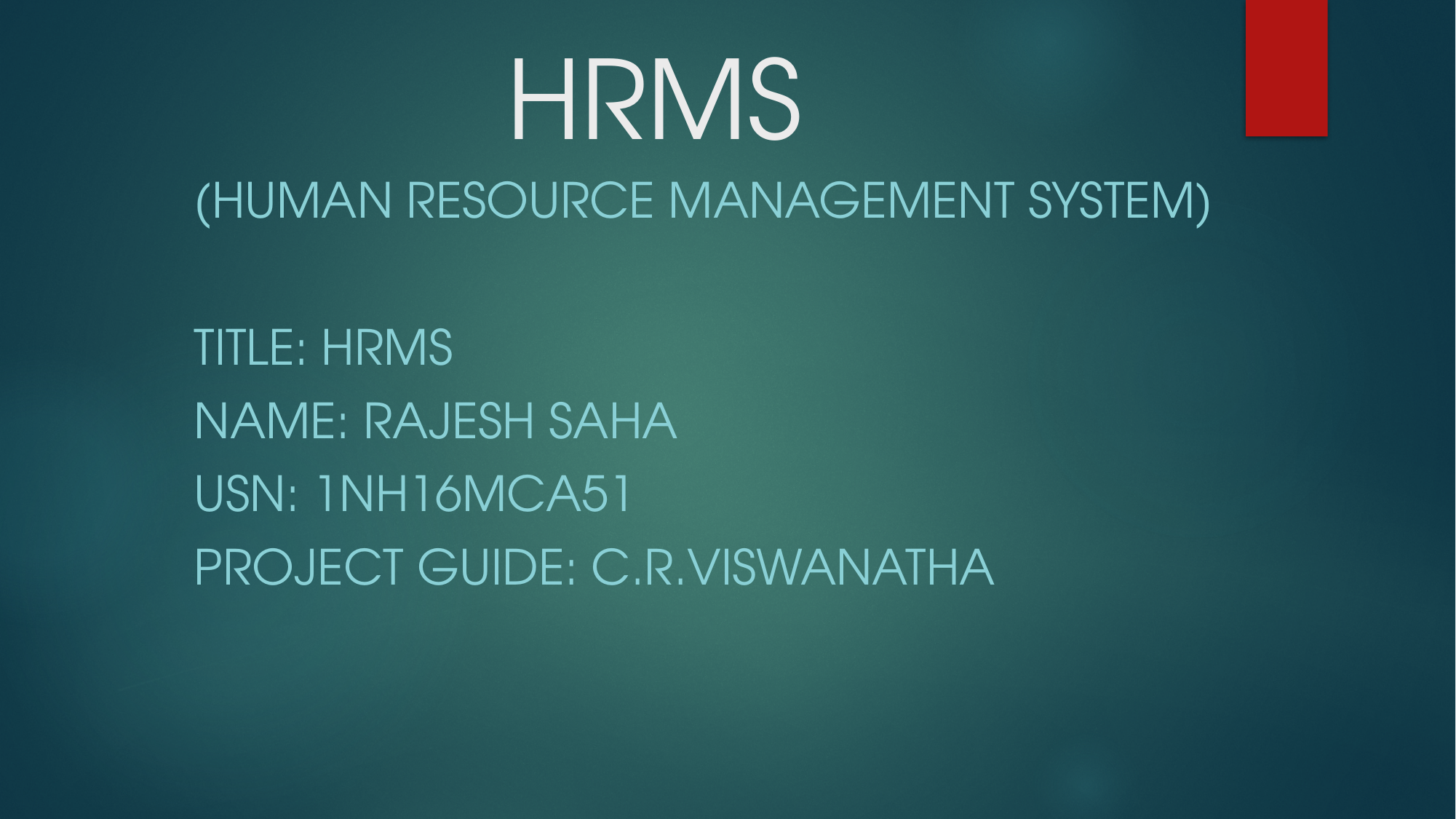

# HRMS
(Human Resource Management System)

Title: HRMS
Name: rajesh Saha
Usn: 1nh16mca51
project guide: c.r.viswanatha